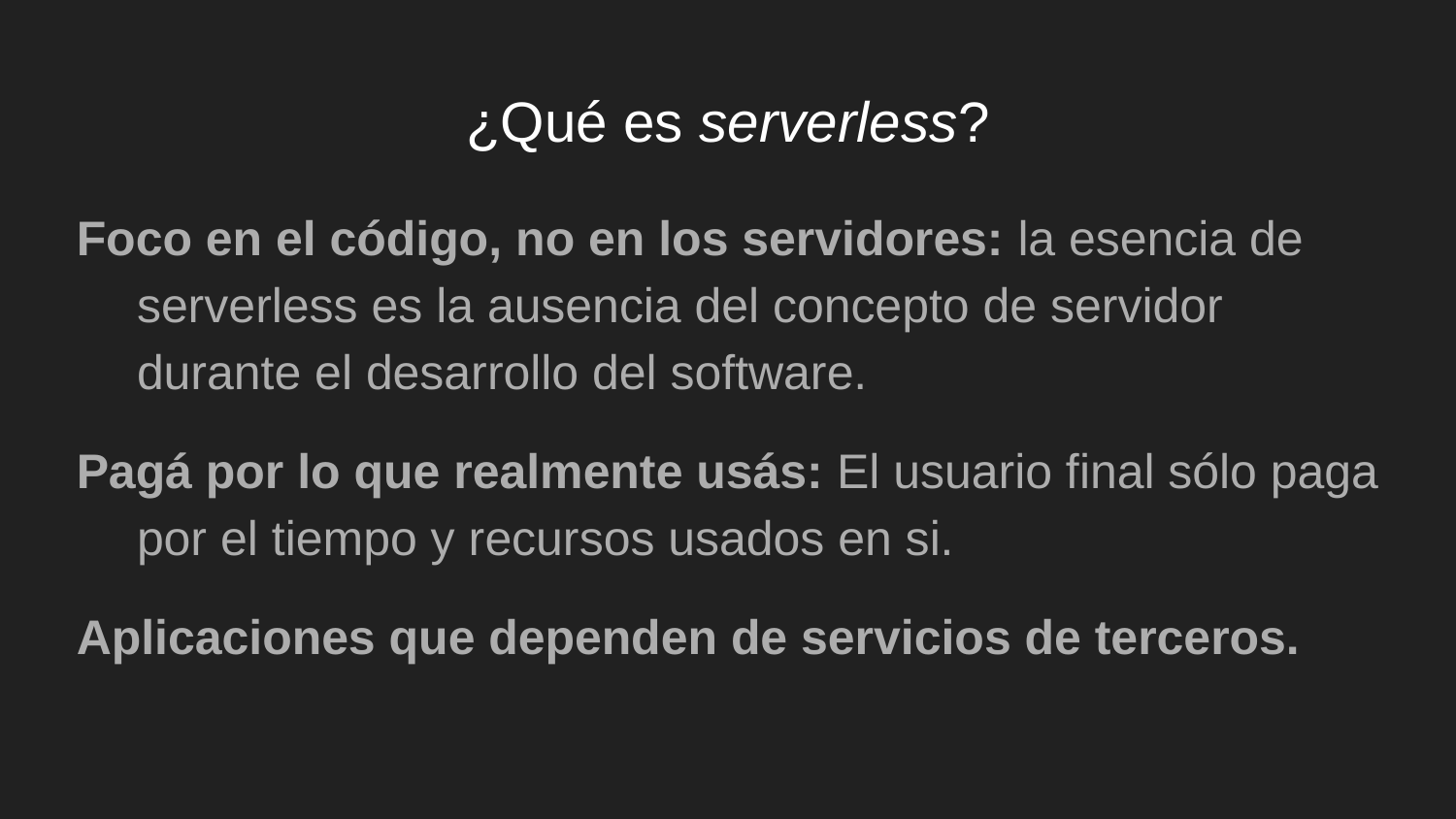

# ¿Qué es serverless?
Foco en el código, no en los servidores: la esencia de serverless es la ausencia del concepto de servidor durante el desarrollo del software.
Pagá por lo que realmente usás: El usuario final sólo paga por el tiempo y recursos usados en si.
Aplicaciones que dependen de servicios de terceros.